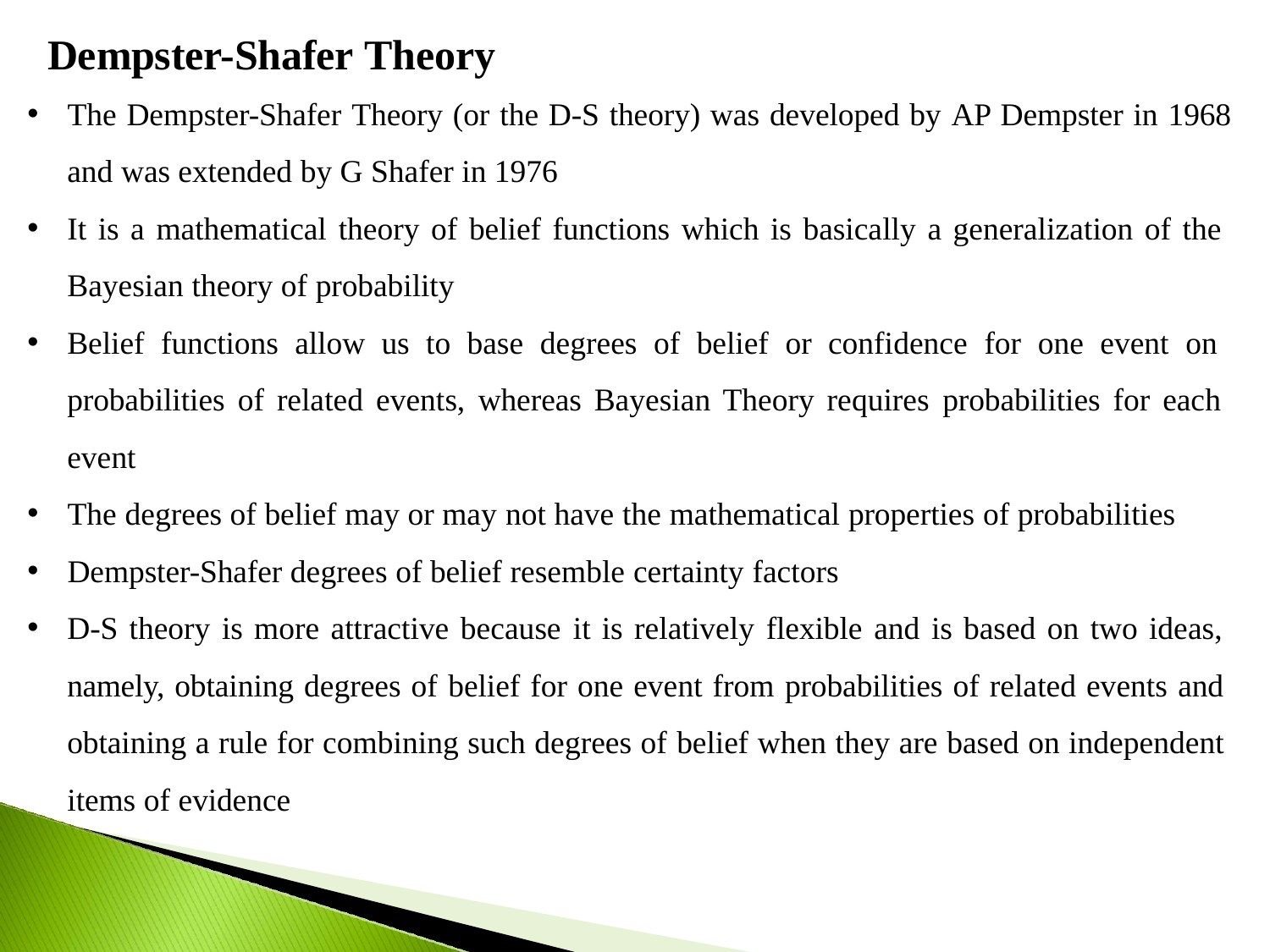

# Dempster-Shafer Theory
The Dempster-Shafer Theory (or the D-S theory) was developed by AP Dempster in 1968
and was extended by G Shafer in 1976
It is a mathematical theory of belief functions which is basically a generalization of the  Bayesian theory of probability
Belief functions allow us to base degrees of belief or confidence for one event on  probabilities of related events, whereas Bayesian Theory requires probabilities for each  event
The degrees of belief may or may not have the mathematical properties of probabilities
Dempster-Shafer degrees of belief resemble certainty factors
D-S theory is more attractive because it is relatively flexible and is based on two ideas,  namely, obtaining degrees of belief for one event from probabilities of related events and  obtaining a rule for combining such degrees of belief when they are based on independent  items of evidence